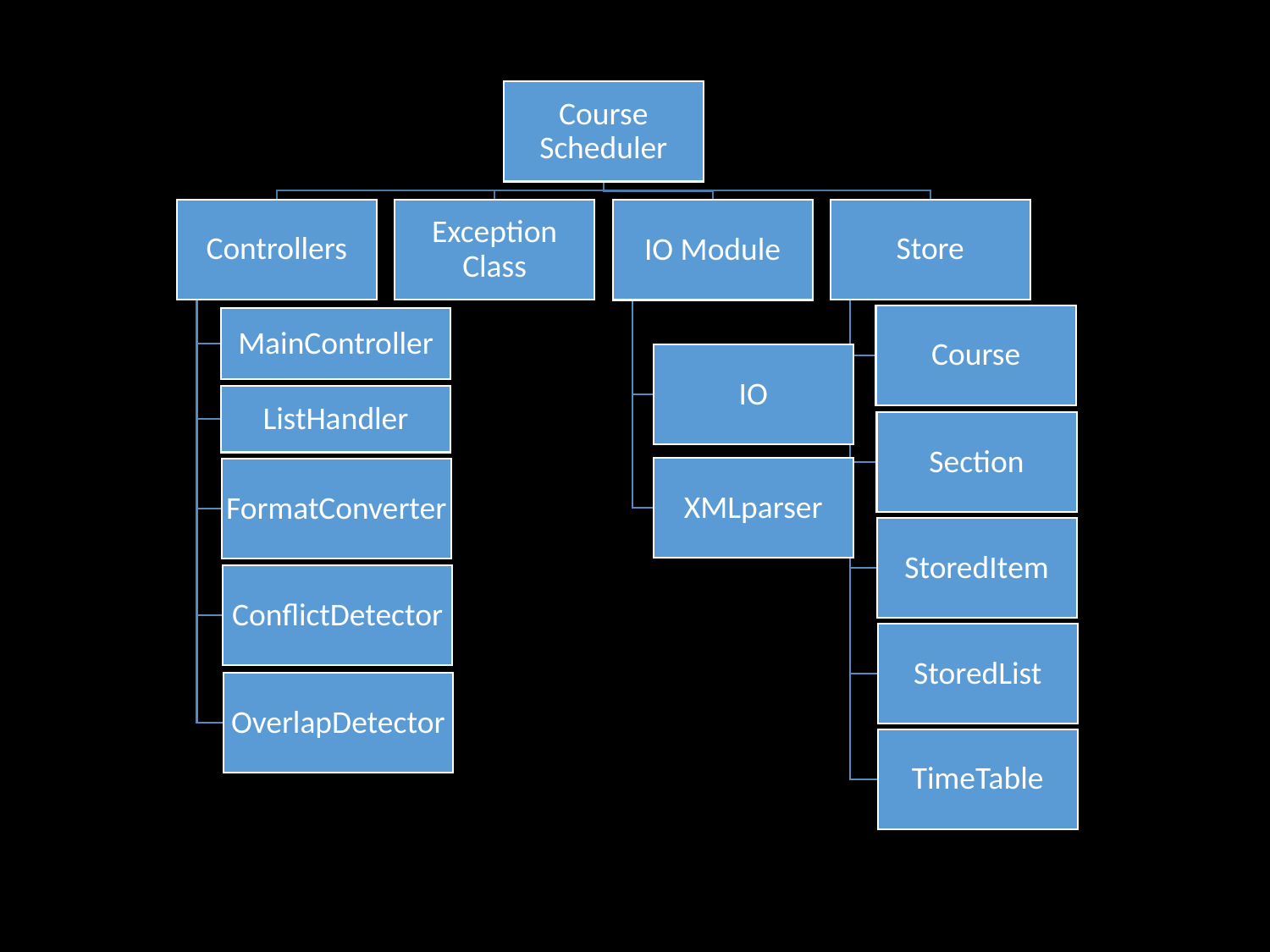

#
Course Scheduler
Controllers
MainController
ListHandler
FormatConverter
ConflictDetector
OverlapDetector
Exception Class
IO Module
IO
XMLparser
Store
Course
Section
StoredItem
StoredList
TimeTable